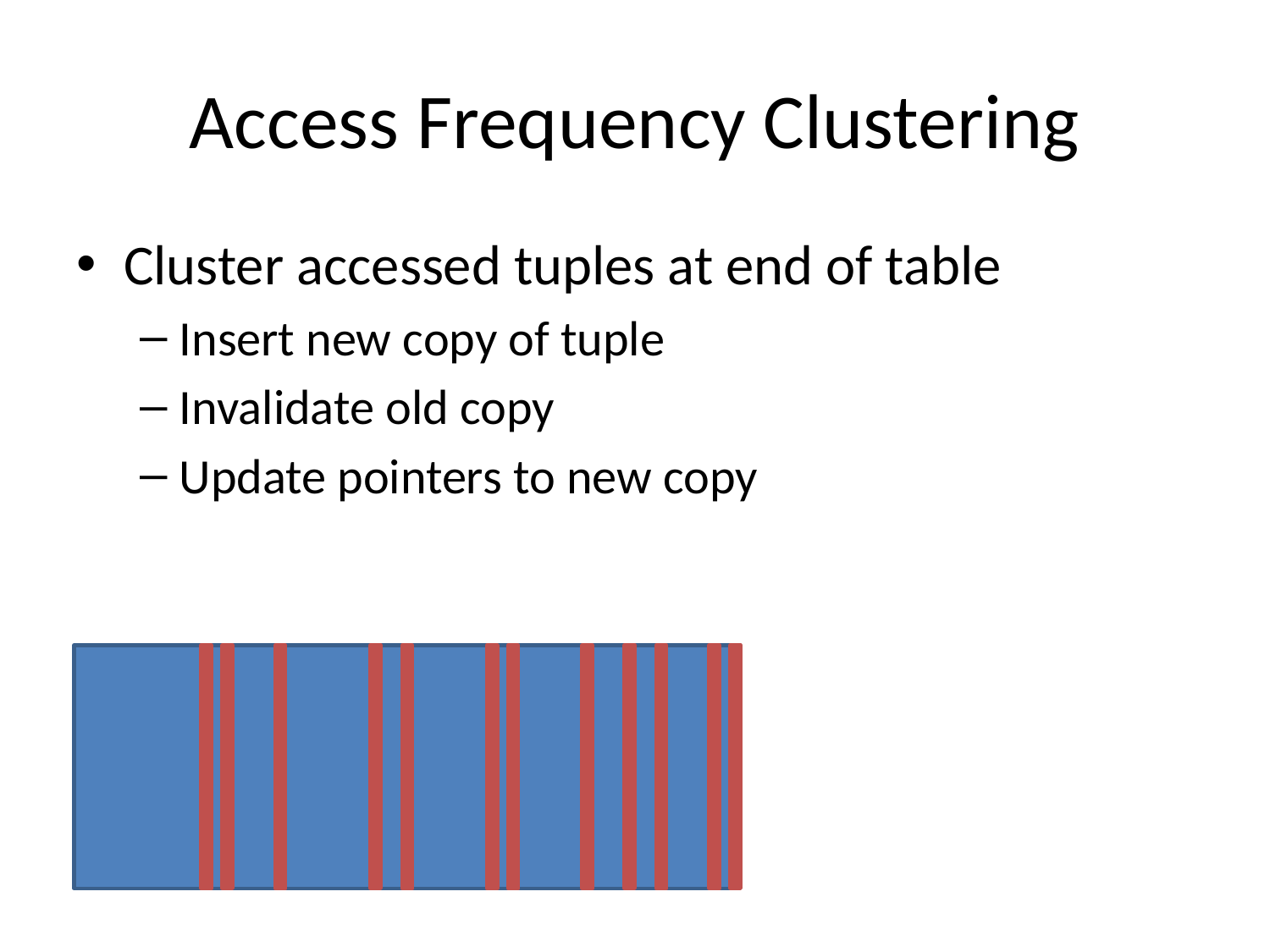

# Access Frequency Clustering
Cluster accessed tuples at end of table
Insert new copy of tuple
Invalidate old copy
Update pointers to new copy